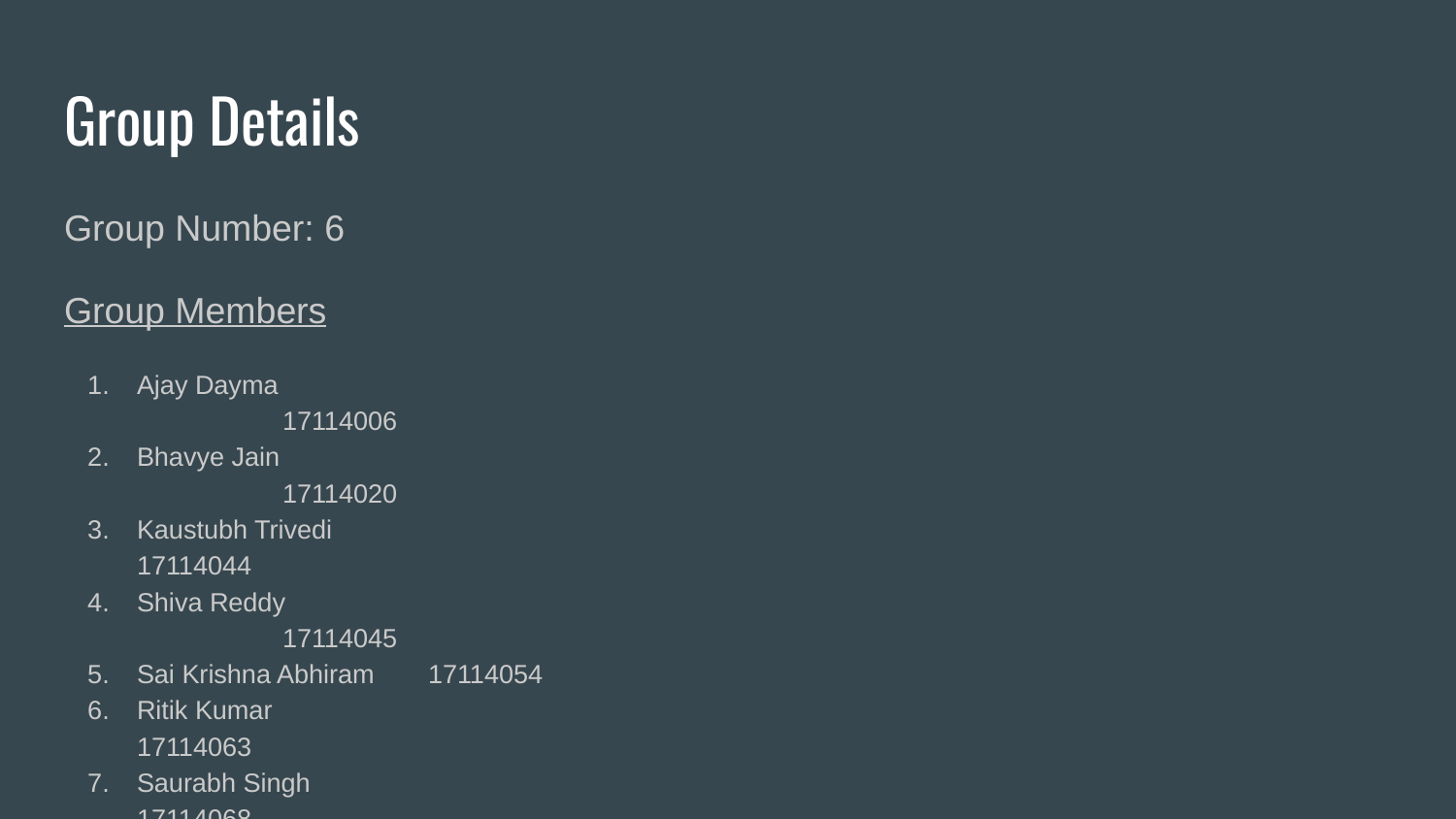

# Group Details
Group Number: 6
Group Members
Ajay Dayma 			17114006
Bhavye Jain 			17114020
Kaustubh Trivedi 		17114044
Shiva Reddy 			17114045
Sai Krishna Abhiram 	17114054
Ritik Kumar 			17114063
Saurabh Singh 		17114068